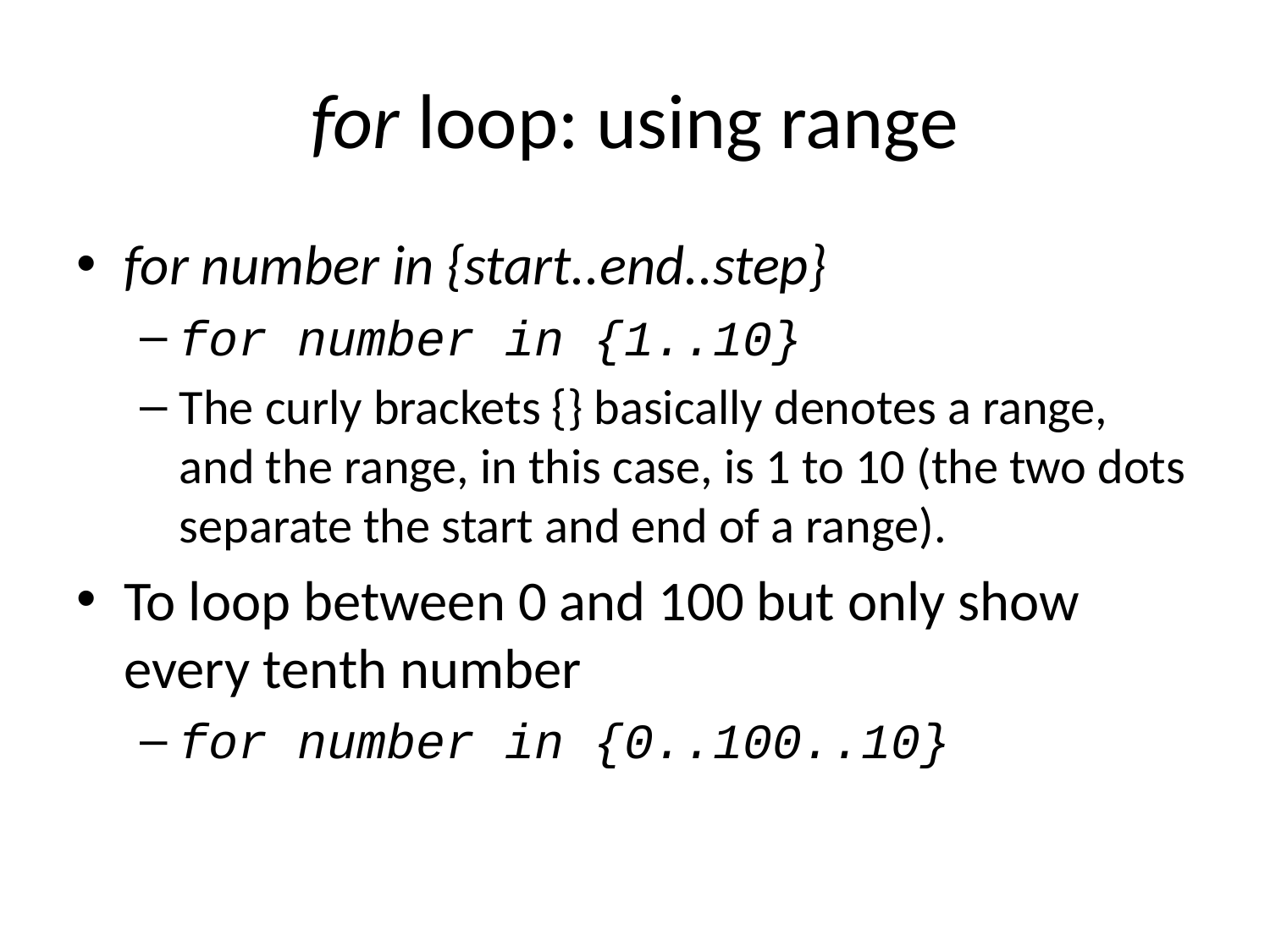

# for loop: using range
for number in {start..end..step}
for number in {1..10}
The curly brackets {} basically denotes a range, and the range, in this case, is 1 to 10 (the two dots separate the start and end of a range).
To loop between 0 and 100 but only show every tenth number
for number in {0..100..10}